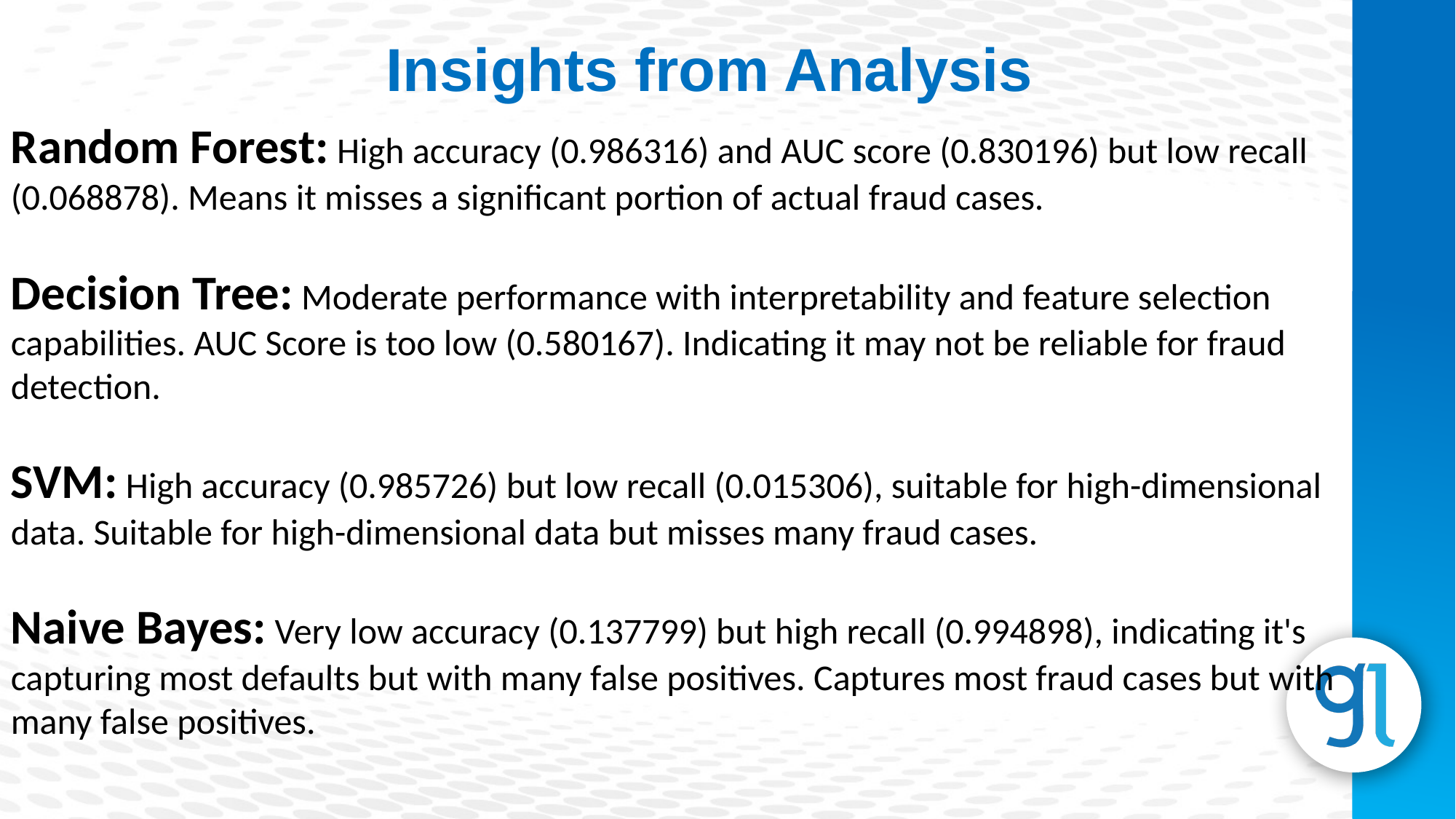

Insights from Analysis
Random Forest: High accuracy (0.986316) and AUC score (0.830196) but low recall (0.068878). Means it misses a significant portion of actual fraud cases.

Decision Tree: Moderate performance with interpretability and feature selection capabilities. AUC Score is too low (0.580167). Indicating it may not be reliable for fraud detection.

SVM: High accuracy (0.985726) but low recall (0.015306), suitable for high-dimensional data. Suitable for high-dimensional data but misses many fraud cases.

Naive Bayes: Very low accuracy (0.137799) but high recall (0.994898), indicating it's capturing most defaults but with many false positives. Captures most fraud cases but with many false positives.